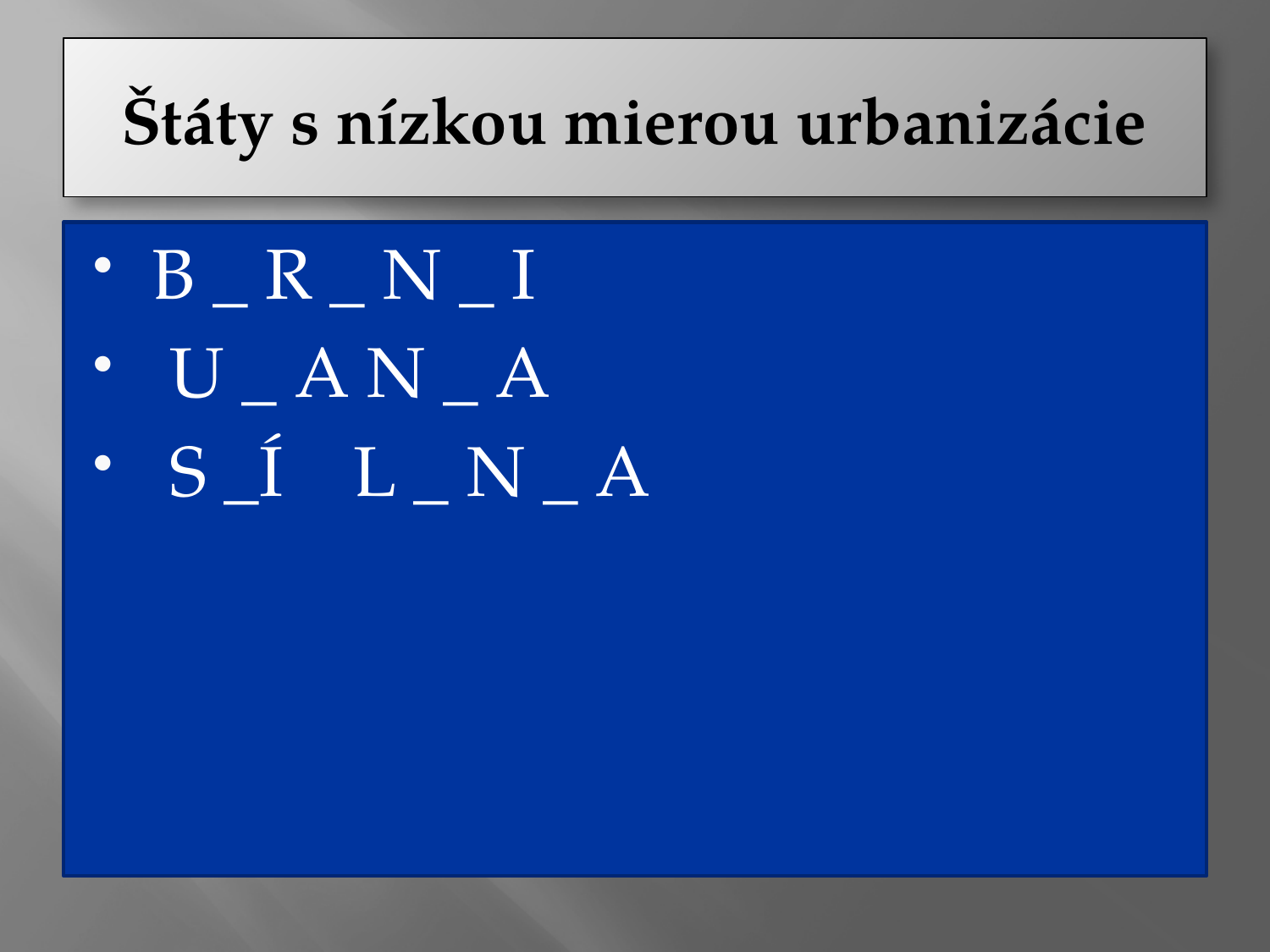

# Štáty s nízkou mierou urbanizácie
B _ R _ N _ I
 U _ A N _ A
 S _Í    L _ N _ A